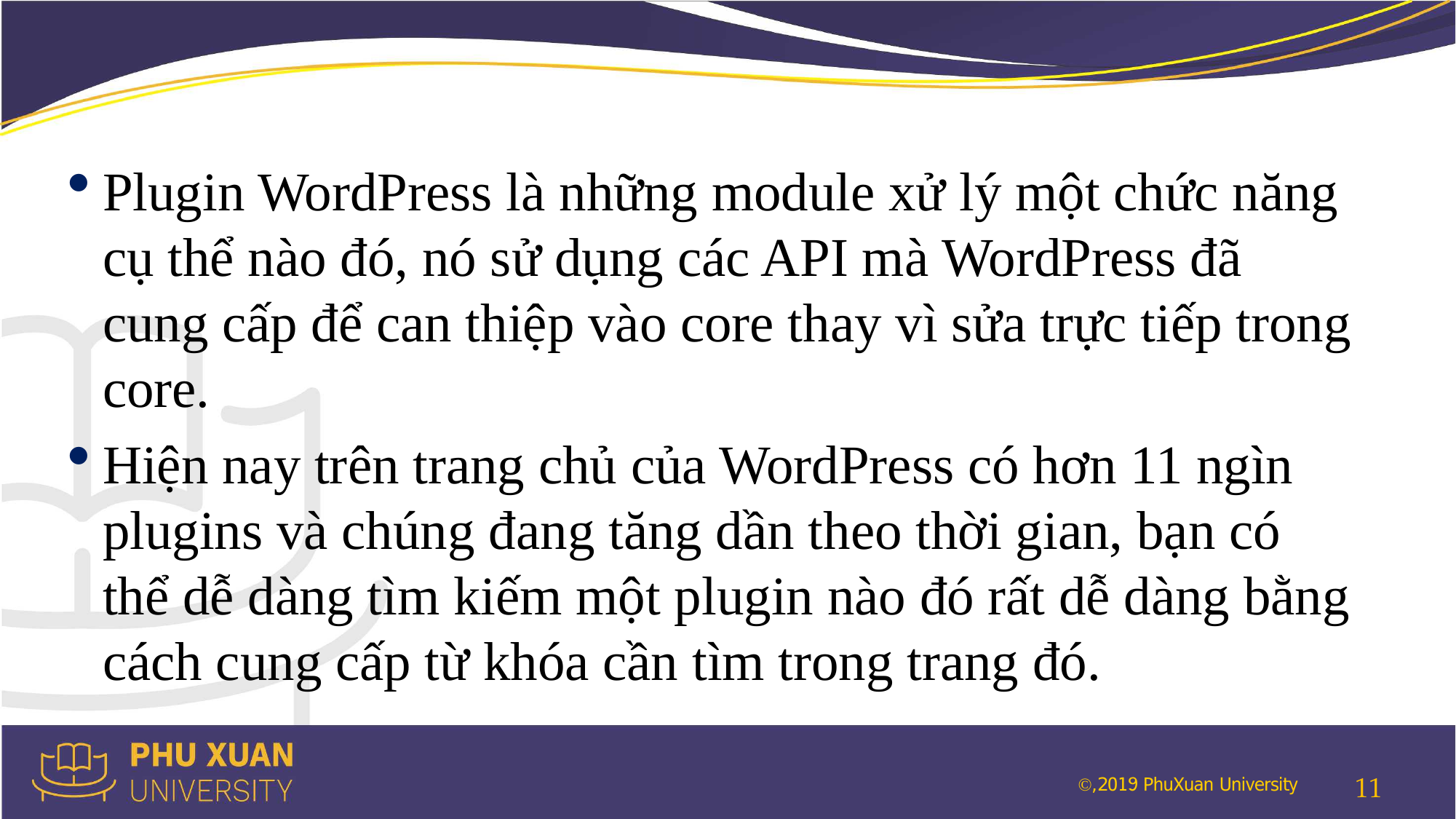

#
Plugin WordPress là những module xử lý một chức năng cụ thể nào đó, nó sử dụng các API mà WordPress đã cung cấp để can thiệp vào core thay vì sửa trực tiếp trong core.
Hiện nay trên trang chủ của WordPress có hơn 11 ngìn plugins và chúng đang tăng dần theo thời gian, bạn có thể dễ dàng tìm kiếm một plugin nào đó rất dễ dàng bằng cách cung cấp từ khóa cần tìm trong trang đó.
11